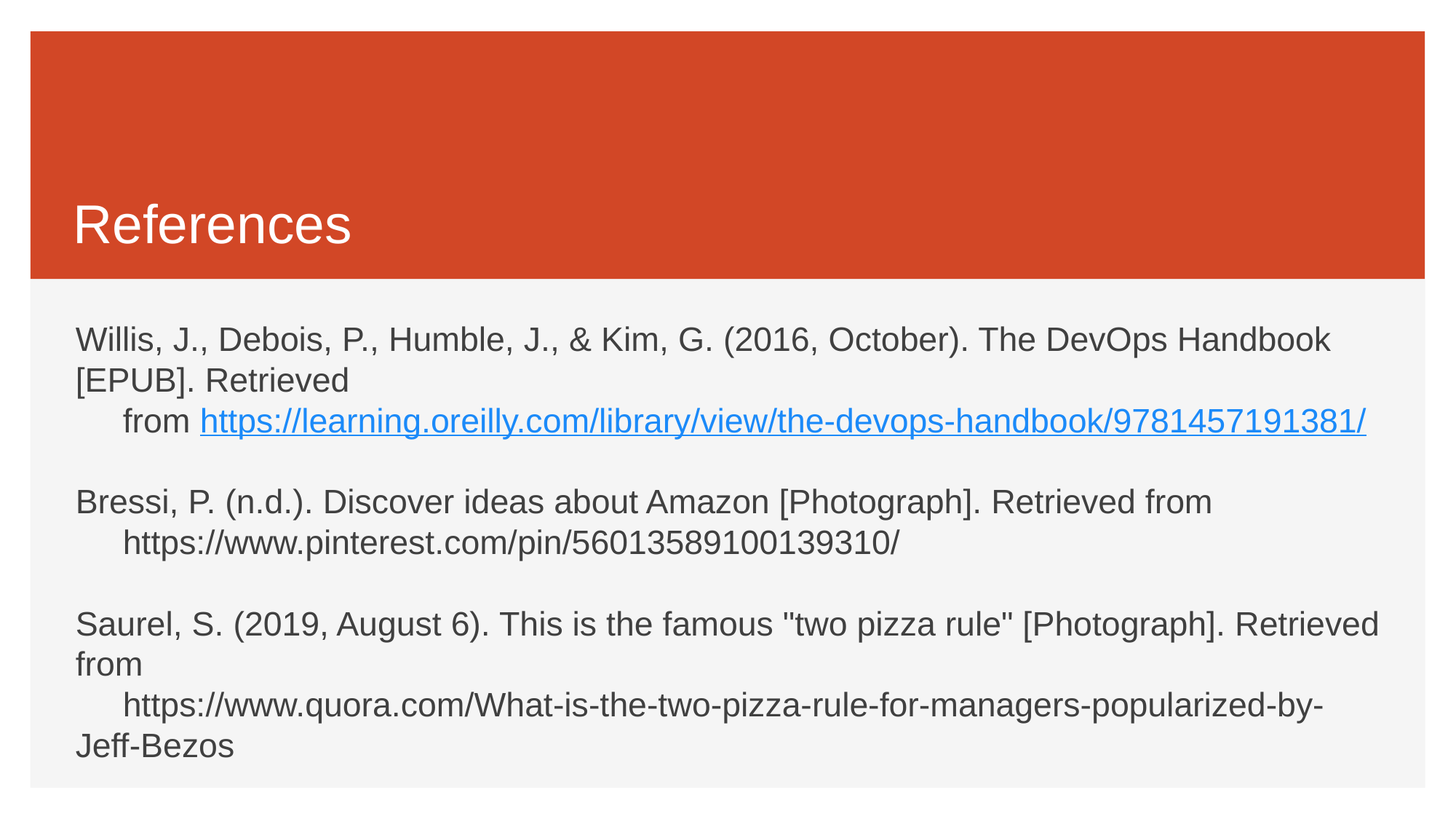

# References
Willis, J., Debois, P., Humble, J., & Kim, G. (2016, October). The DevOps Handbook [EPUB]. Retrieved
     from https://learning.oreilly.com/library/view/the-devops-handbook/9781457191381/

Bressi, P. (n.d.). Discover ideas about Amazon [Photograph]. Retrieved from
     https://www.pinterest.com/pin/56013589100139310/

Saurel, S. (2019, August 6). This is the famous "two pizza rule" [Photograph]. Retrieved from
     https://www.quora.com/What-is-the-two-pizza-rule-for-managers-popularized-by-Jeff-Bezos